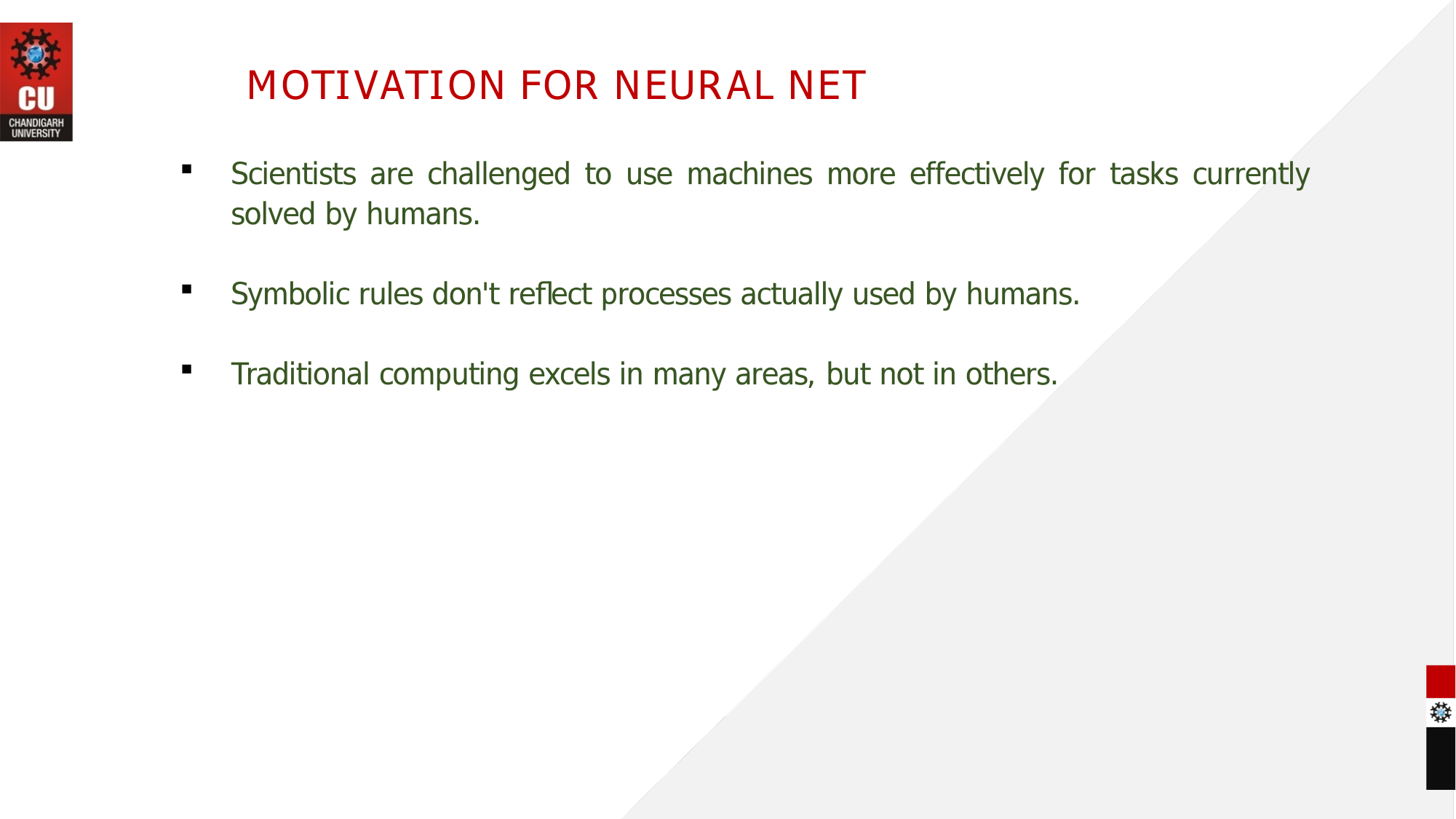

MOTIVATION FOR NEURAL NET
Scientists are challenged to use machines more effectively for tasks currently solved by humans.

Symbolic rules don't reflect processes actually used by humans.

Traditional computing excels in many areas, but not in others.